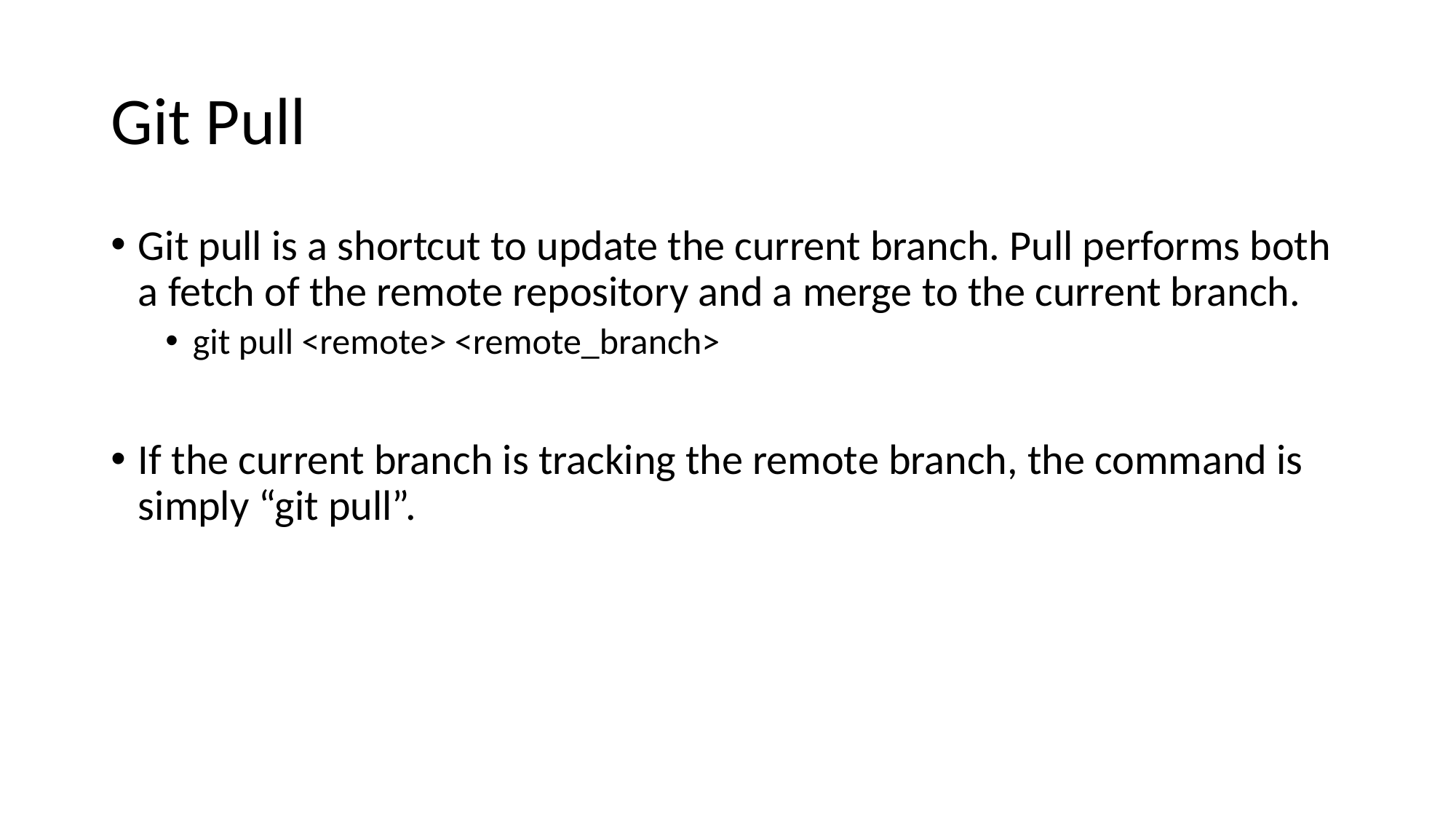

# Git Pull
Git pull is a shortcut to update the current branch. Pull performs both a fetch of the remote repository and a merge to the current branch.
git pull <remote> <remote_branch>

If the current branch is tracking the remote branch, the command is simply “git pull”.